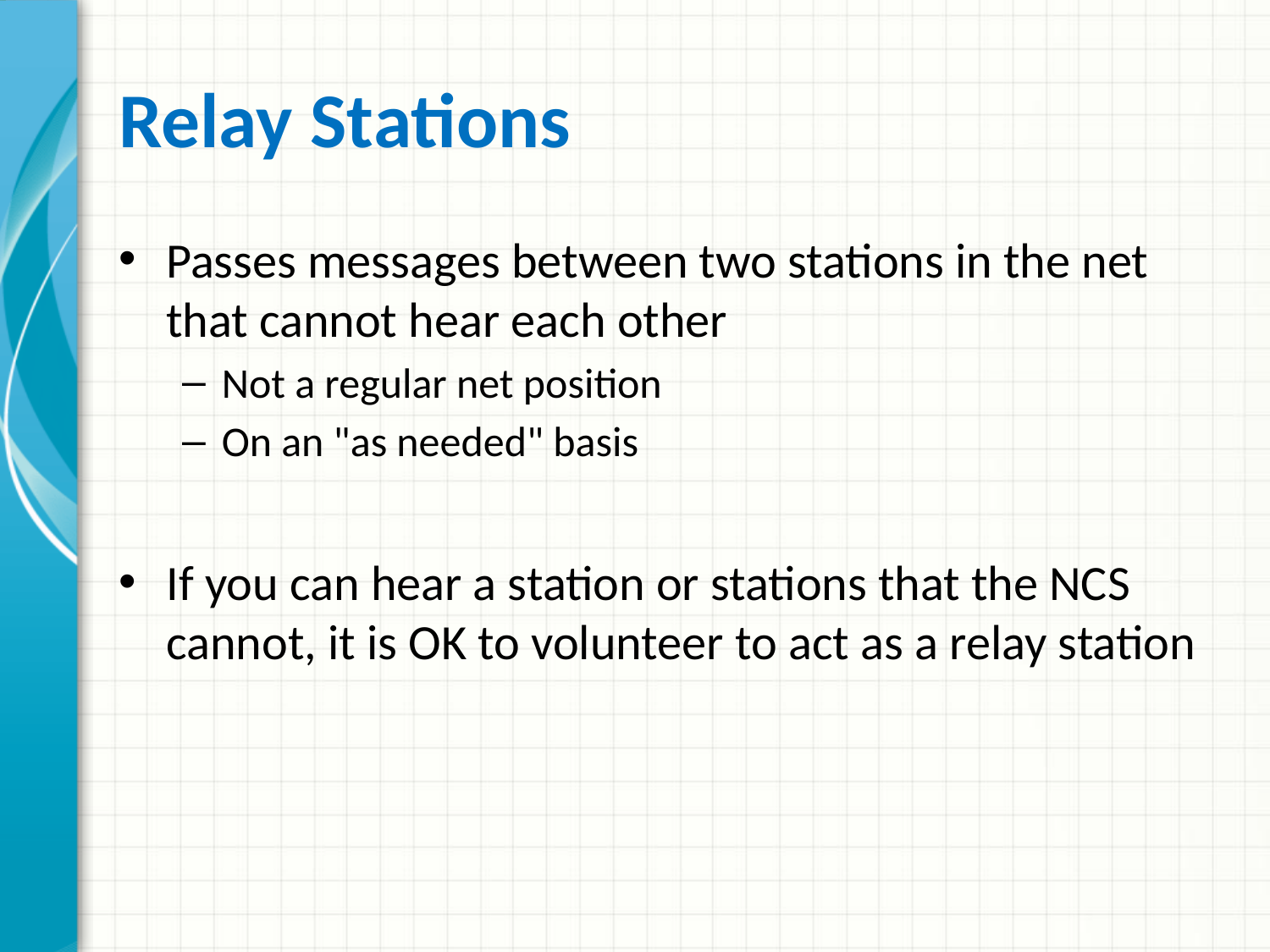

# Relay Stations
Passes messages between two stations in the net that cannot hear each other
Not a regular net position
On an "as needed" basis

If you can hear a station or stations that the NCS cannot, it is OK to volunteer to act as a relay station